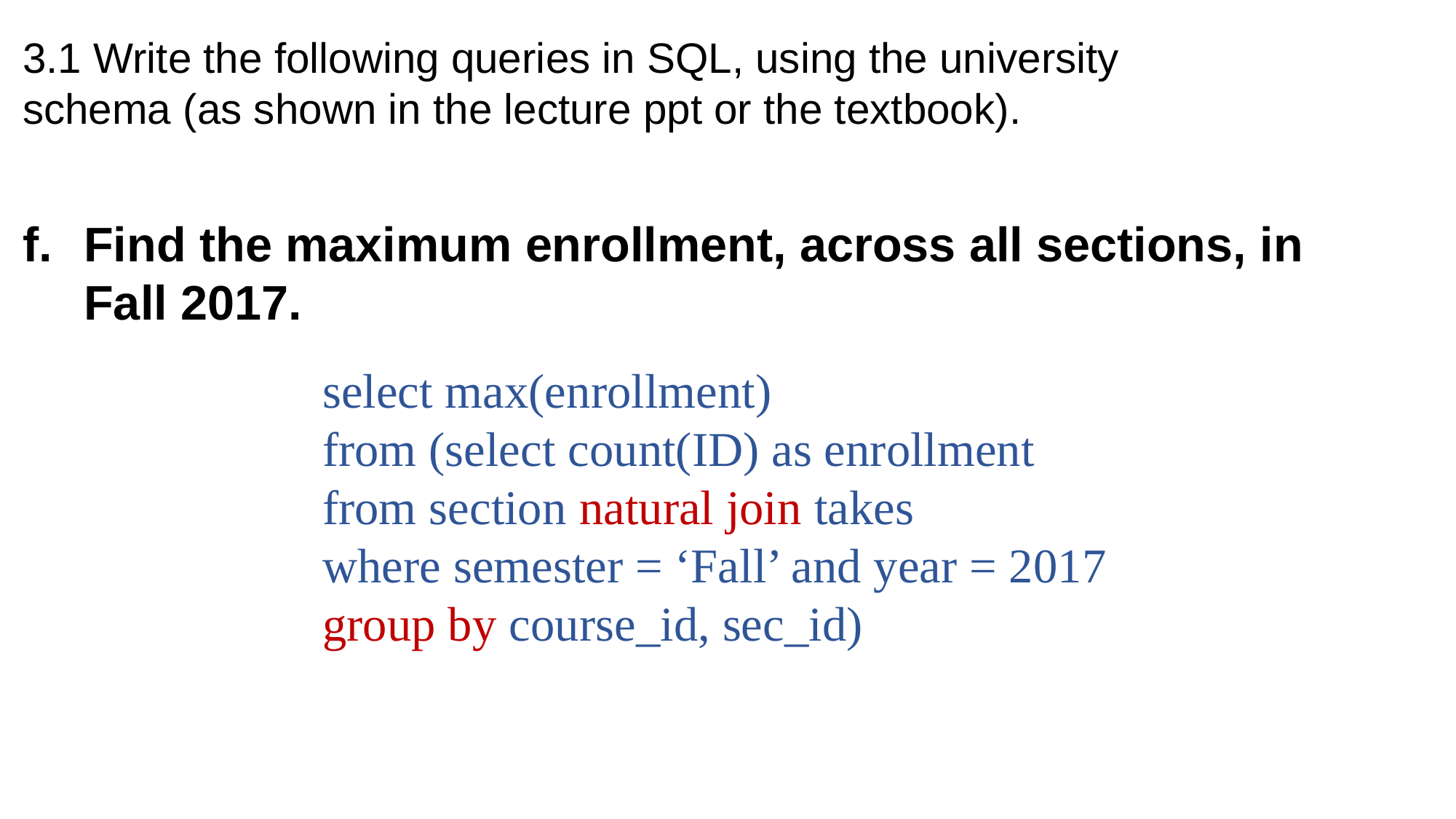

3.1 Write the following queries in SQL, using the university schema (as shown in the lecture ppt or the textbook).
Find the maximum enrollment, across all sections, in Fall 2017.
select max(enrollment)
from (select count(ID) as enrollment
from section natural join takes
where semester = ‘Fall’ and year = 2017
group by course_id, sec_id)